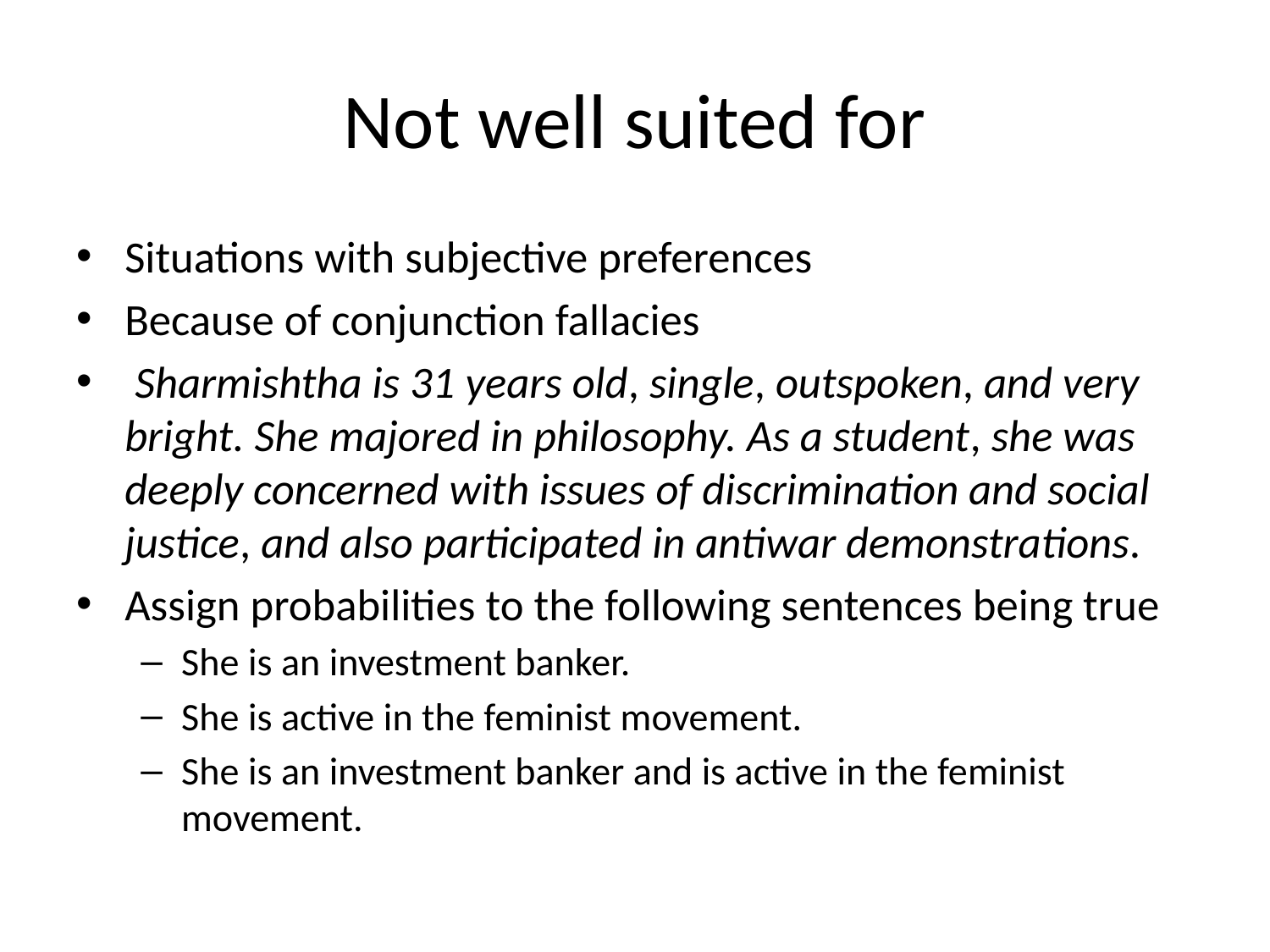

# Not well suited for
Situations with subjective preferences
Because of conjunction fallacies
 Sharmishtha is 31 years old, single, outspoken, and very bright. She majored in philosophy. As a student, she was deeply concerned with issues of discrimination and social justice, and also participated in antiwar demonstrations.
Assign probabilities to the following sentences being true
She is an investment banker.
She is active in the feminist movement.
She is an investment banker and is active in the feminist movement.